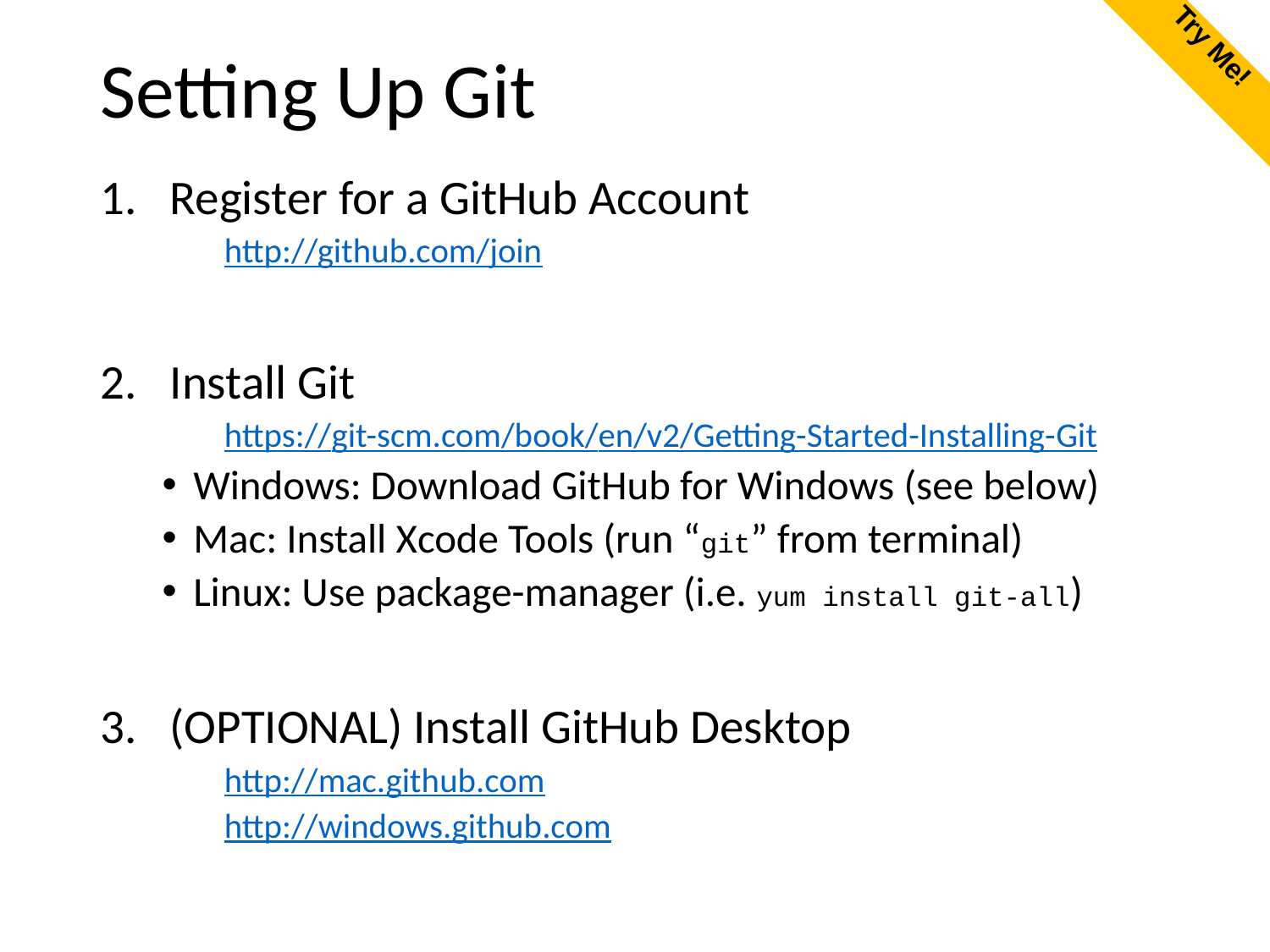

Try Me!
# Setting Up Git
Register for a GitHub Account
http://github.com/join

Install Git
https://git-scm.com/book/en/v2/Getting-Started-Installing-Git
Windows: Download GitHub for Windows (see below)
Mac: Install Xcode Tools (run “git” from terminal)
Linux: Use package-manager (i.e. yum install git-all)

(OPTIONAL) Install GitHub Desktop
http://mac.github.com
http://windows.github.com